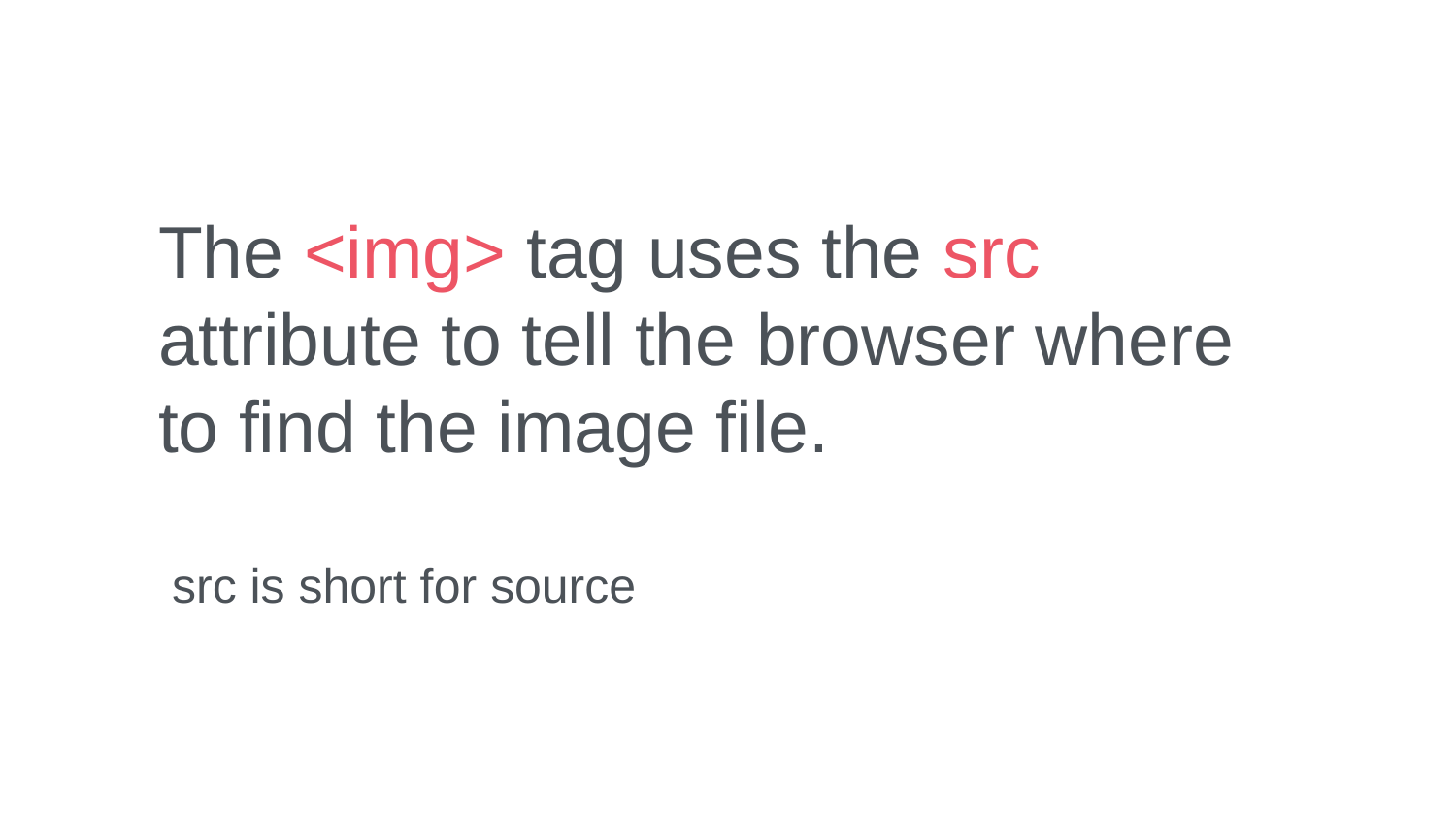

The <img> tag uses the src attribute to tell the browser where to find the image file.

 src is short for source